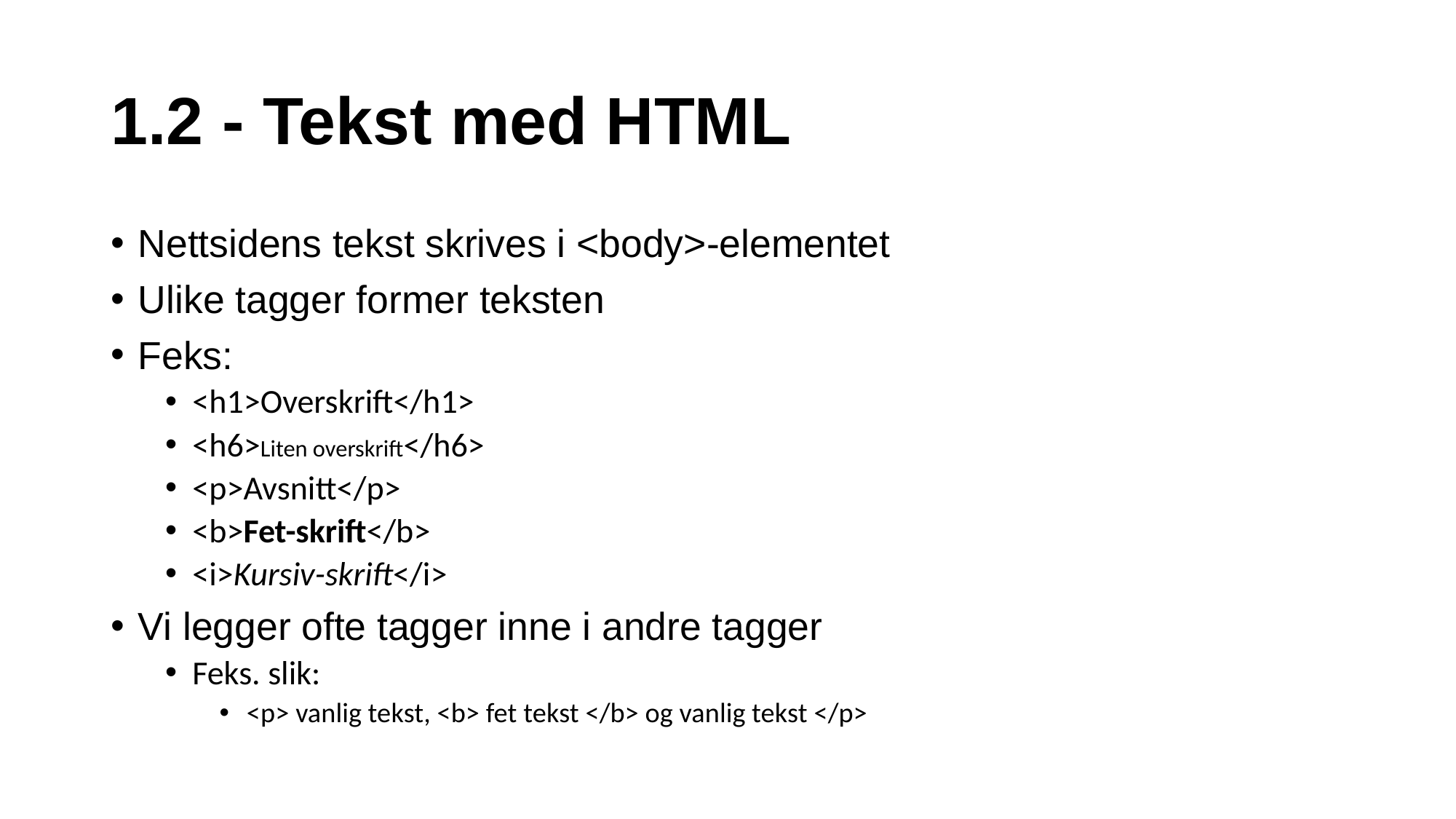

# 1.2 - Tekst med HTML
Nettsidens tekst skrives i <body>-elementet
Ulike tagger former teksten
Feks:
<h1>Overskrift</h1>
<h6>Liten overskrift</h6>
<p>Avsnitt</p>
<b>Fet-skrift</b>
<i>Kursiv-skrift</i>
Vi legger ofte tagger inne i andre tagger
Feks. slik:
<p> vanlig tekst, <b> fet tekst </b> og vanlig tekst </p>